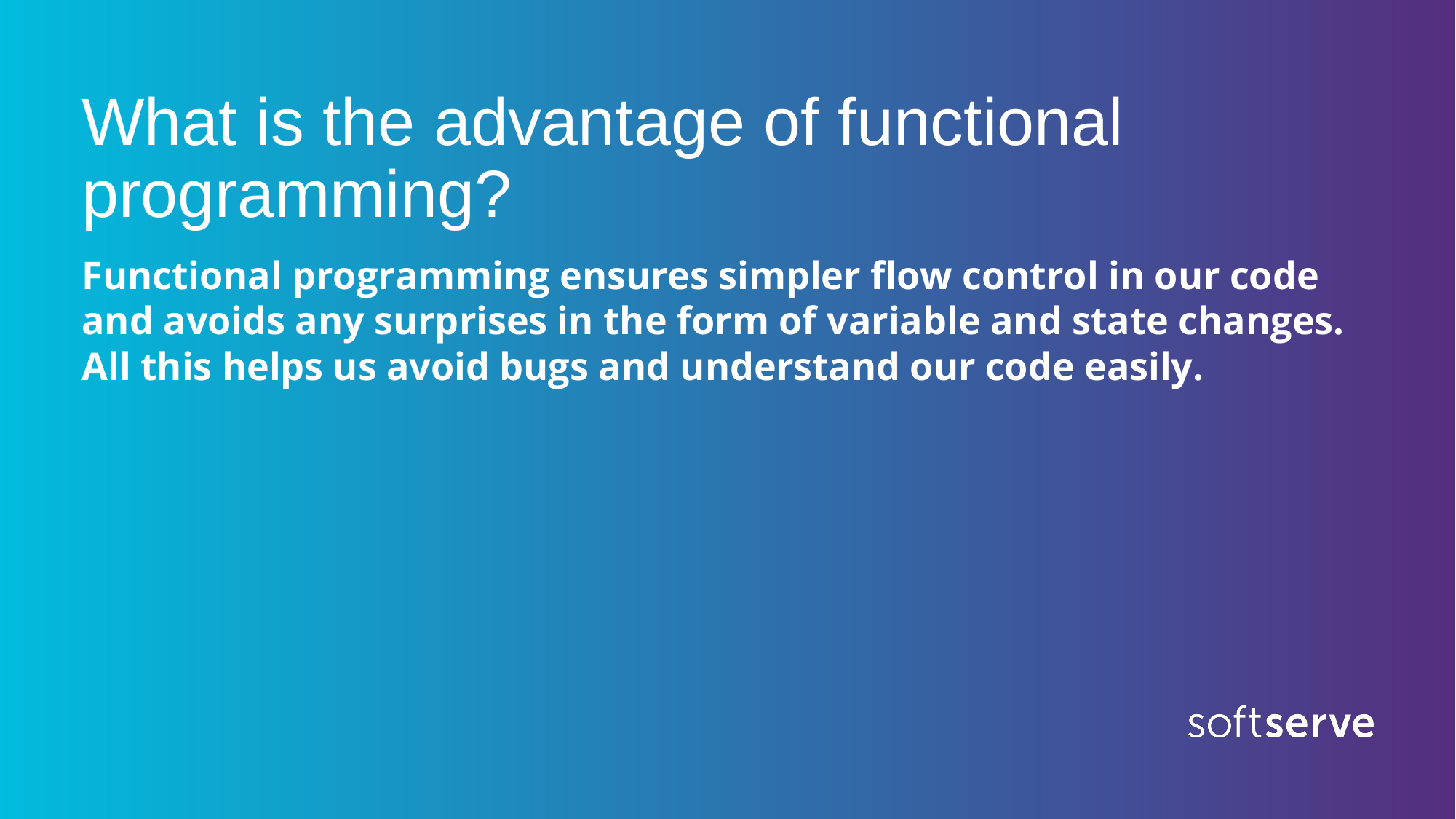

# What is the advantage of functional programming?
Functional programming ensures simpler flow control in our code and avoids any surprises in the form of variable and state changes. All this helps us avoid bugs and understand our code easily.